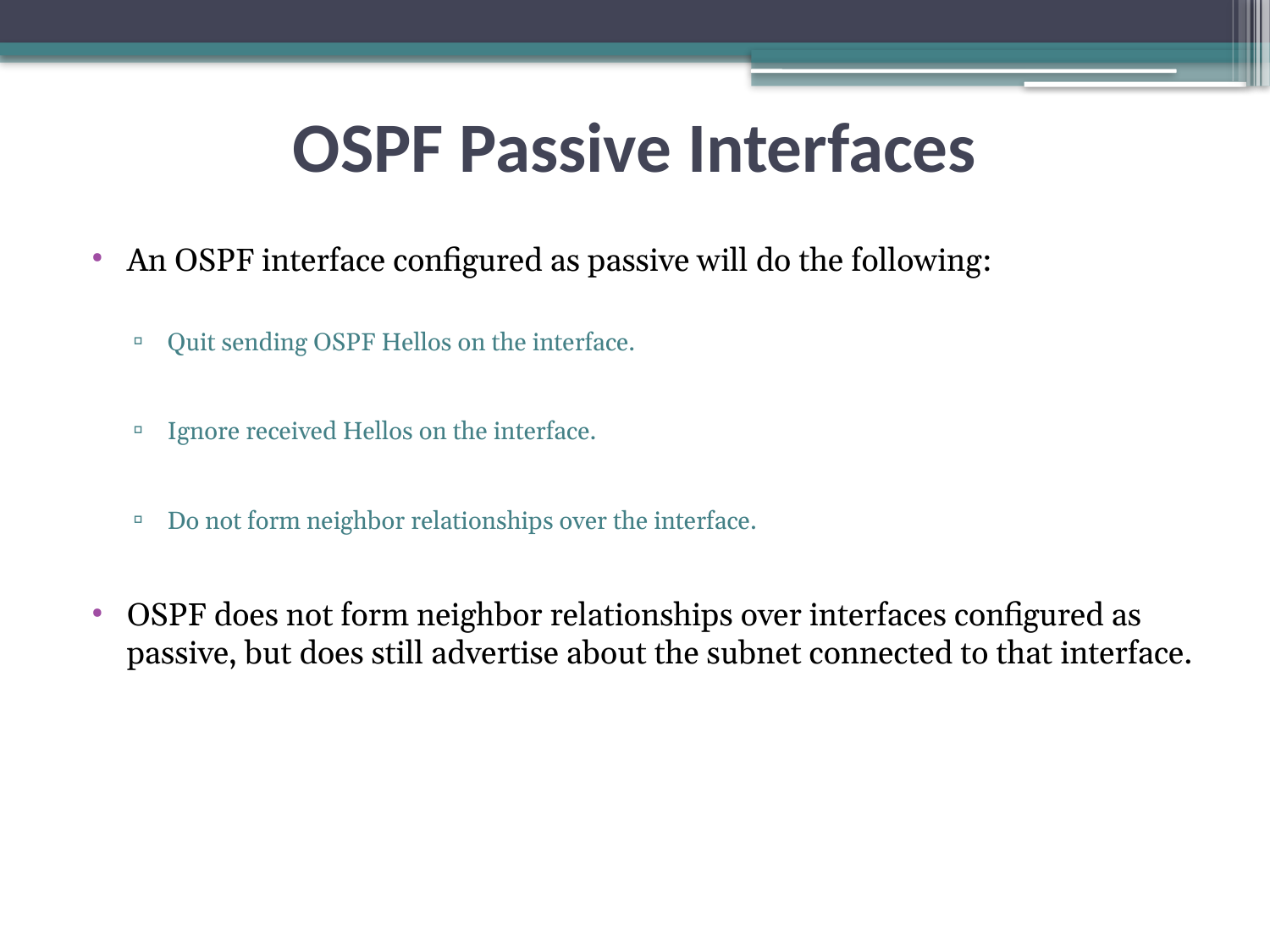

OSPF Passive Interfaces
An OSPF interface configured as passive will do the following:

Quit sending OSPF Hellos on the interface.

Ignore received Hellos on the interface.

Do not form neighbor relationships over the interface.

OSPF does not form neighbor relationships over interfaces configured as passive, but does still advertise about the subnet connected to that interface.